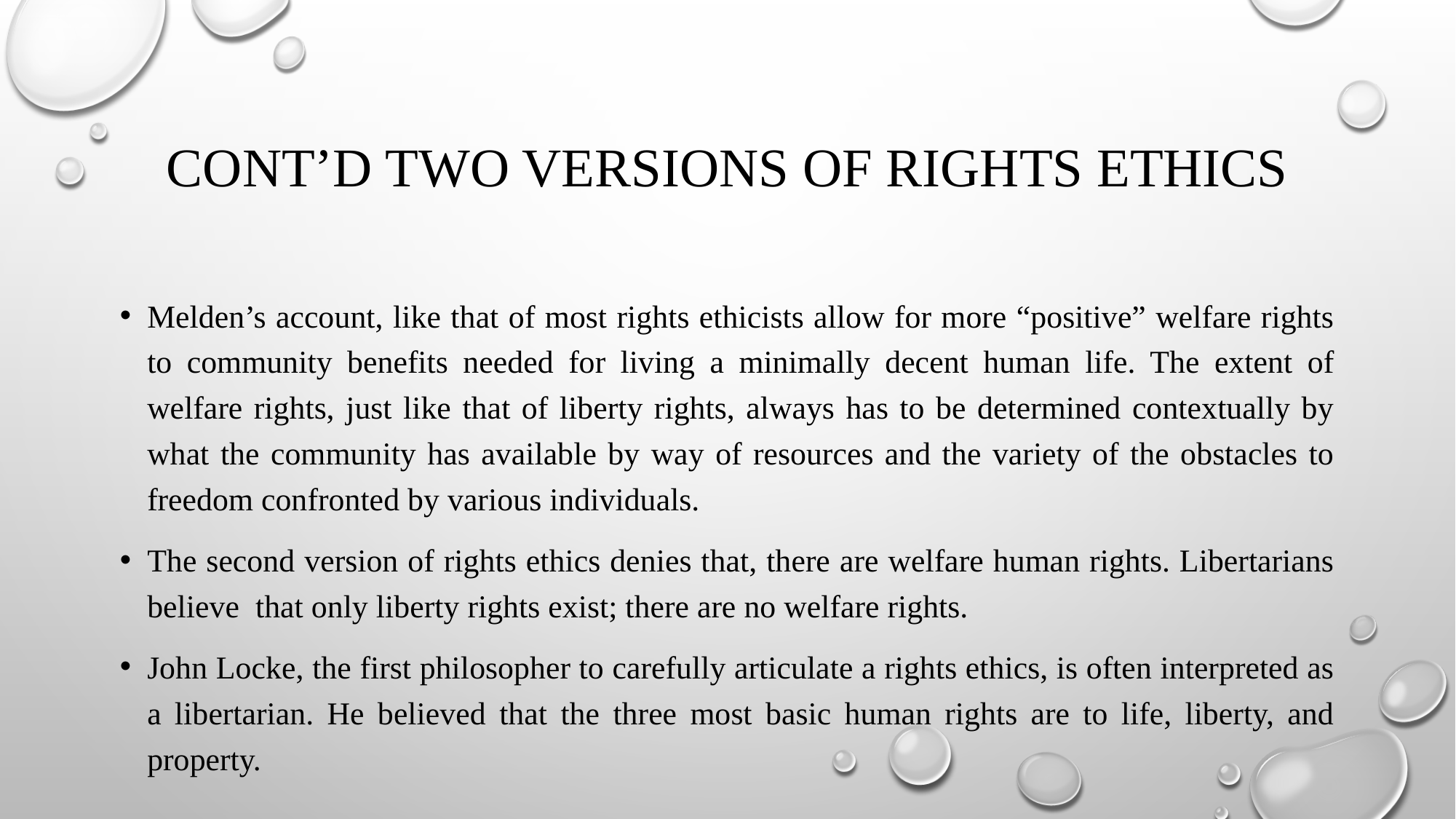

# Cont’d Two versions of rights ethics
Melden’s account, like that of most rights ethicists allow for more “positive” welfare rights to community benefits needed for living a minimally decent human life. The extent of welfare rights, just like that of liberty rights, always has to be determined contextually by what the community has available by way of resources and the variety of the obstacles to freedom confronted by various individuals.
The second version of rights ethics denies that, there are welfare human rights. Libertarians believe  that only liberty rights exist; there are no welfare rights.
John Locke, the first philosopher to carefully articulate a rights ethics, is often interpreted as a libertarian. He believed that the three most basic human rights are to life, liberty, and property.